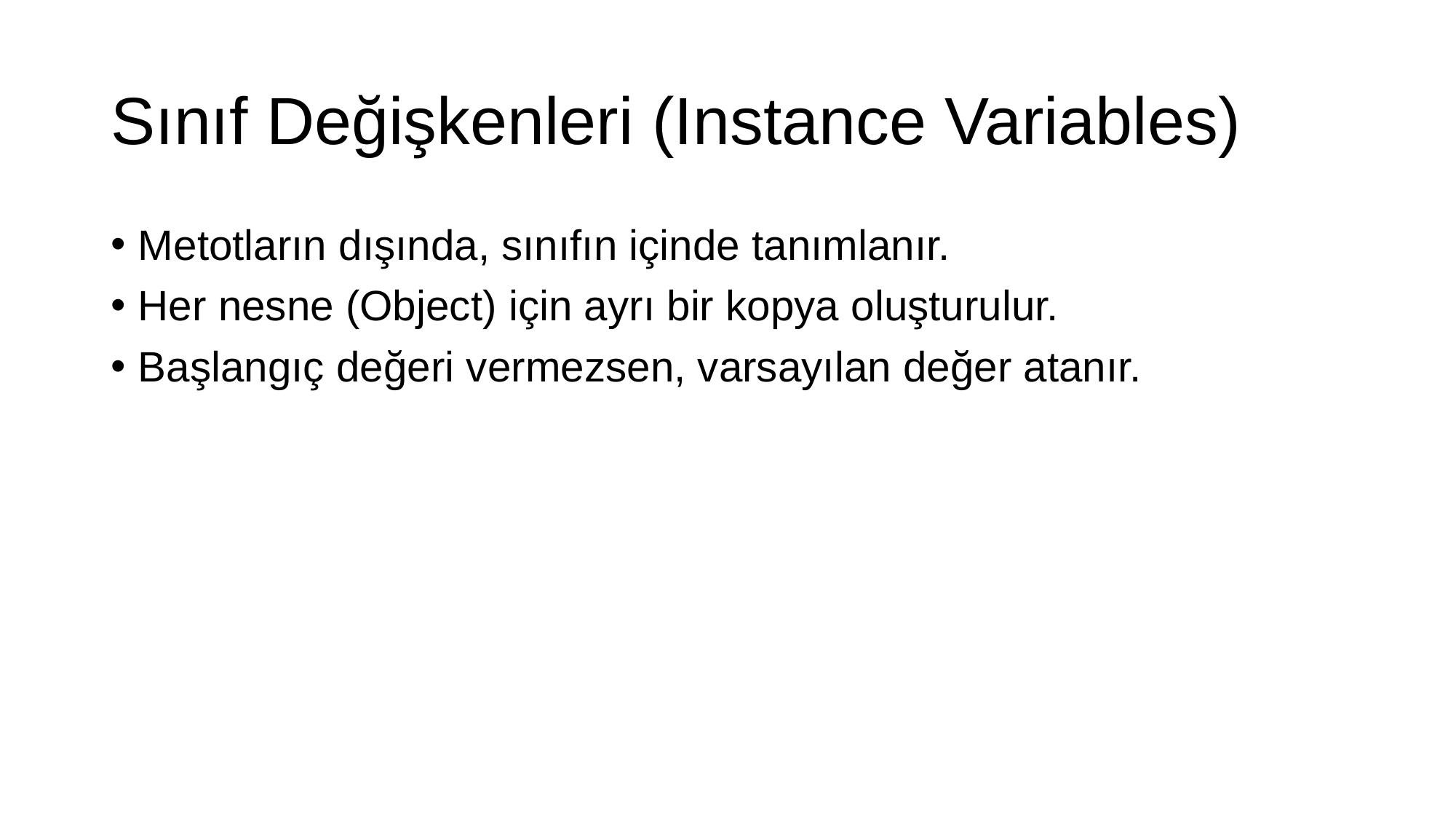

# Sınıf Değişkenleri (Instance Variables)
Metotların dışında, sınıfın içinde tanımlanır.
Her nesne (Object) için ayrı bir kopya oluşturulur.
Başlangıç değeri vermezsen, varsayılan değer atanır.